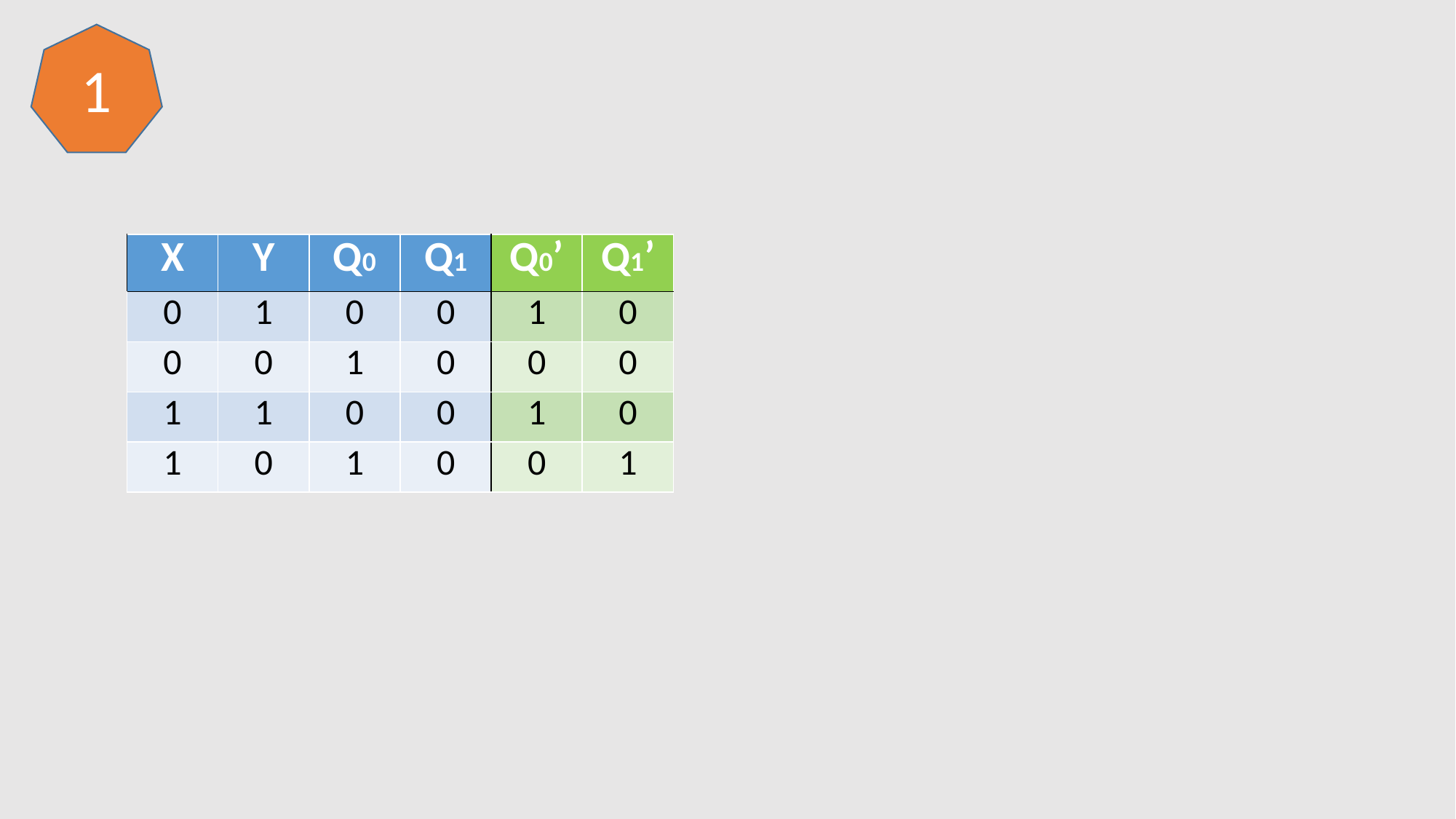

1
| X | Y | Q0 | Q1 | Q0’ | Q1’ |
| --- | --- | --- | --- | --- | --- |
| 0 | 1 | 0 | 0 | 1 | 0 |
| 0 | 0 | 1 | 0 | 0 | 0 |
| 1 | 1 | 0 | 0 | 1 | 0 |
| 1 | 0 | 1 | 0 | 0 | 1 |